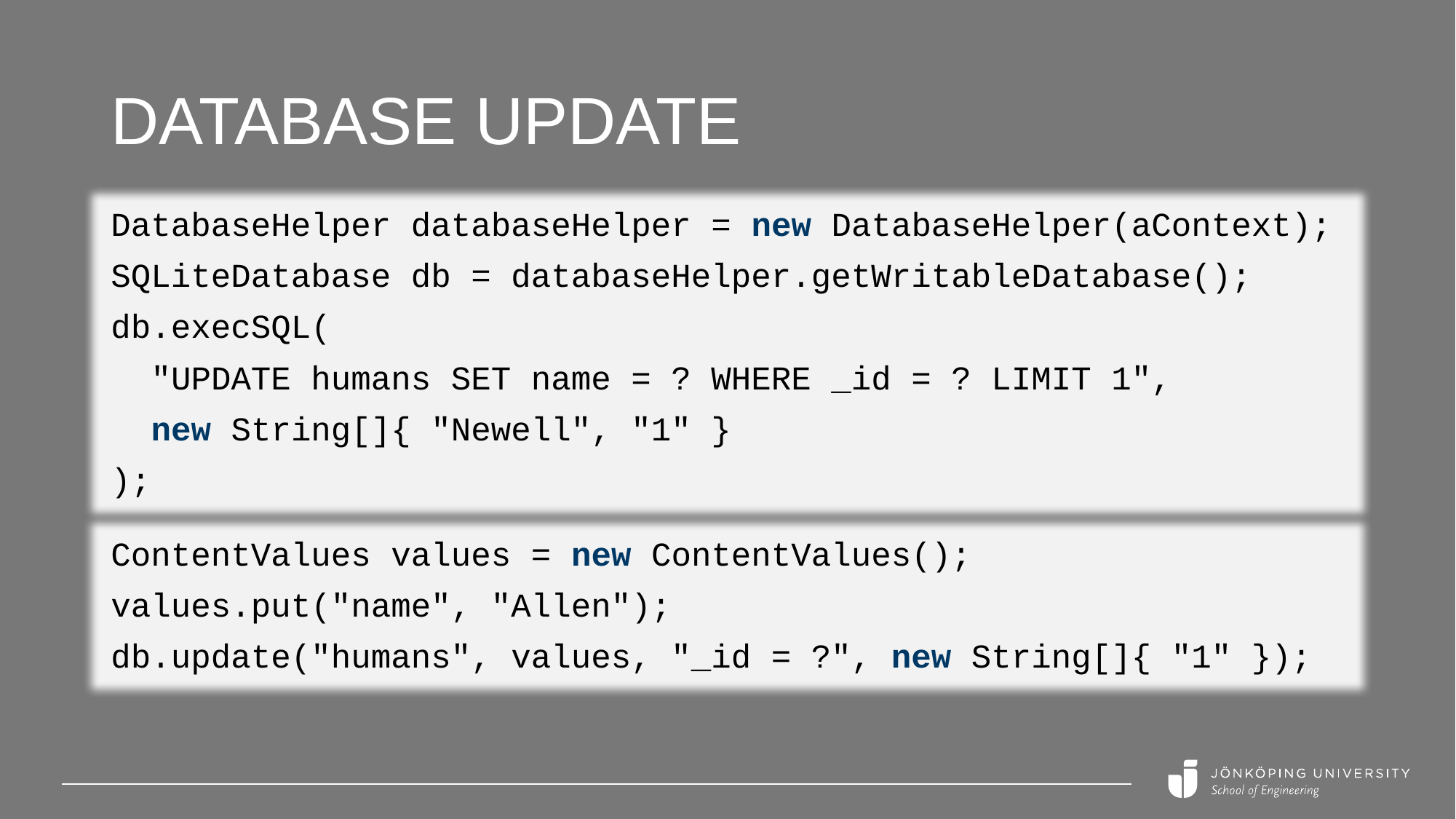

# Database UPDATE
DatabaseHelper databaseHelper = new DatabaseHelper(aContext);
SQLiteDatabase db = databaseHelper.getWritableDatabase();
db.execSQL(
  "UPDATE humans SET name = ? WHERE _id = ? LIMIT 1",
  new String[]{ "Newell", "1" }
);
ContentValues values = new ContentValues();
values.put("name", "Allen");
db.update("humans", values, "_id = ?", new String[]{ "1" });